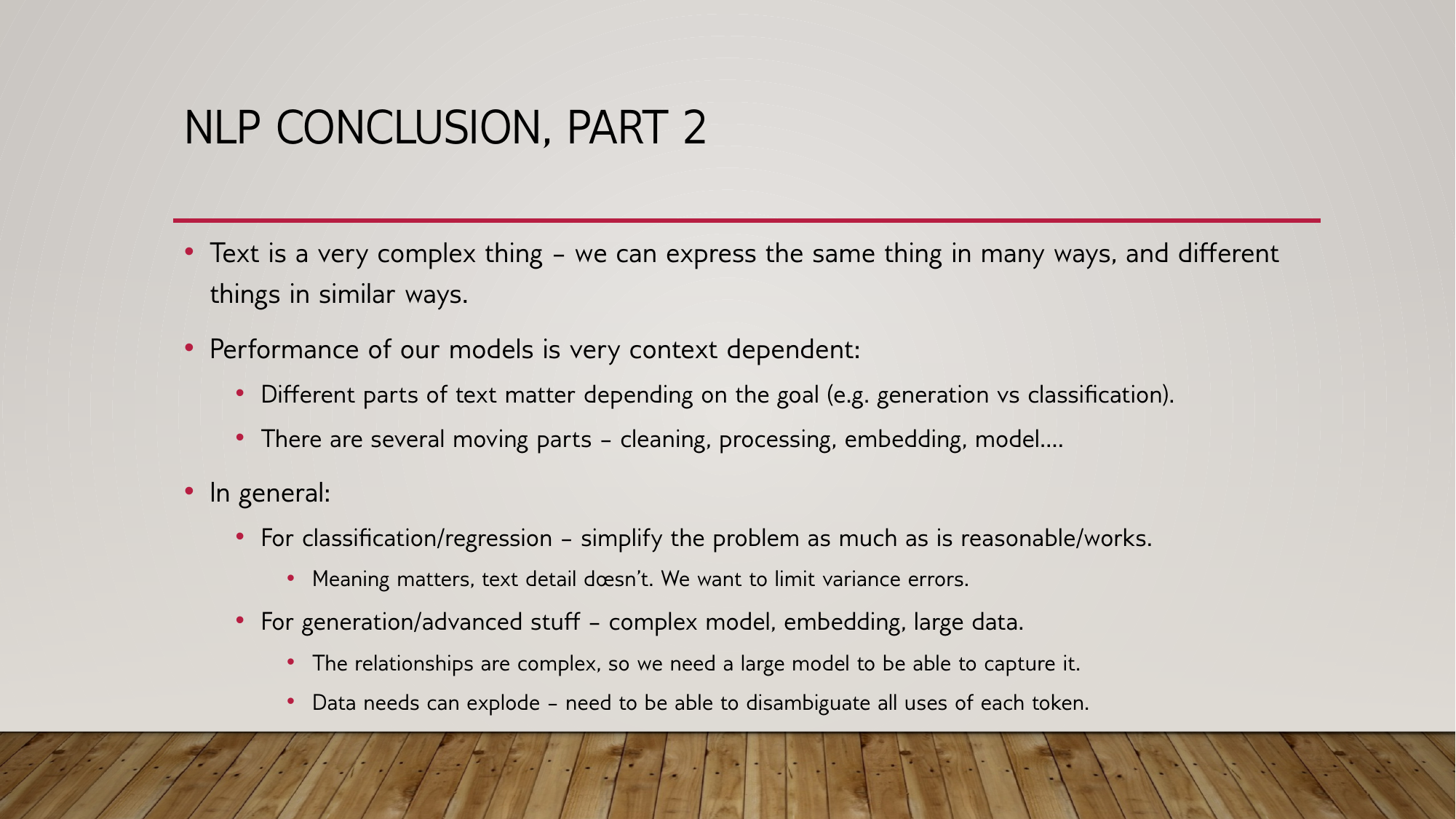

# NLP Conclusion, Part 2
Text is a very complex thing – we can express the same thing in many ways, and different things in similar ways.
Performance of our models is very context dependent:
Different parts of text matter depending on the goal (e.g. generation vs classification).
There are several moving parts – cleaning, processing, embedding, model….
In general:
For classification/regression – simplify the problem as much as is reasonable/works.
Meaning matters, text detail doesn’t. We want to limit variance errors.
For generation/advanced stuff – complex model, embedding, large data.
The relationships are complex, so we need a large model to be able to capture it.
Data needs can explode – need to be able to disambiguate all uses of each token.